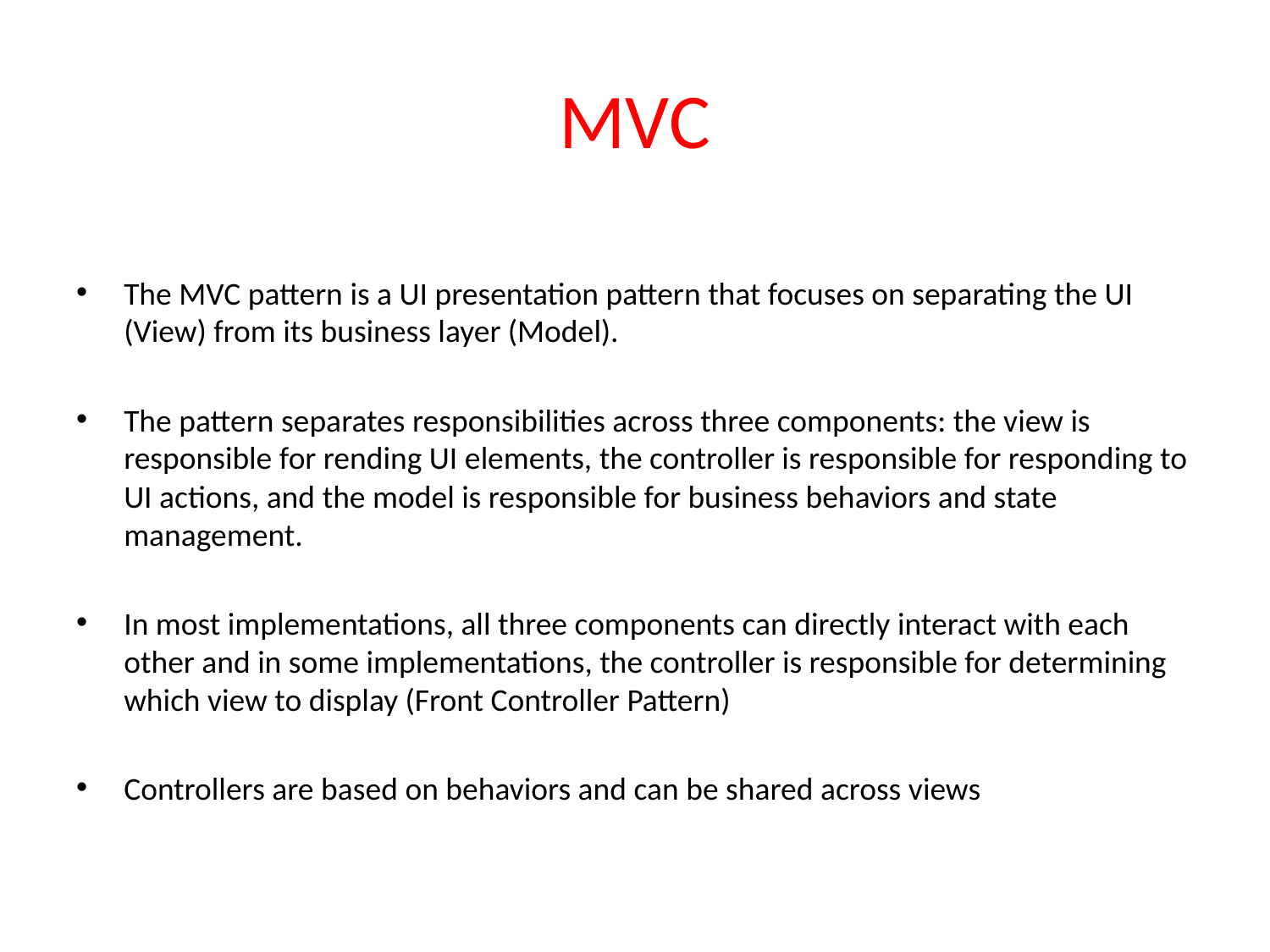

# MVC

The MVC pattern is a UI presentation pattern that focuses on separating the UI (View) from its business layer (Model).

The pattern separates responsibilities across three components: the view is responsible for rending UI elements, the controller is responsible for responding to UI actions, and the model is responsible for business behaviors and state management.

In most implementations, all three components can directly interact with each other and in some implementations, the controller is responsible for determining which view to display (Front Controller Pattern)

Controllers are based on behaviors and can be shared across views